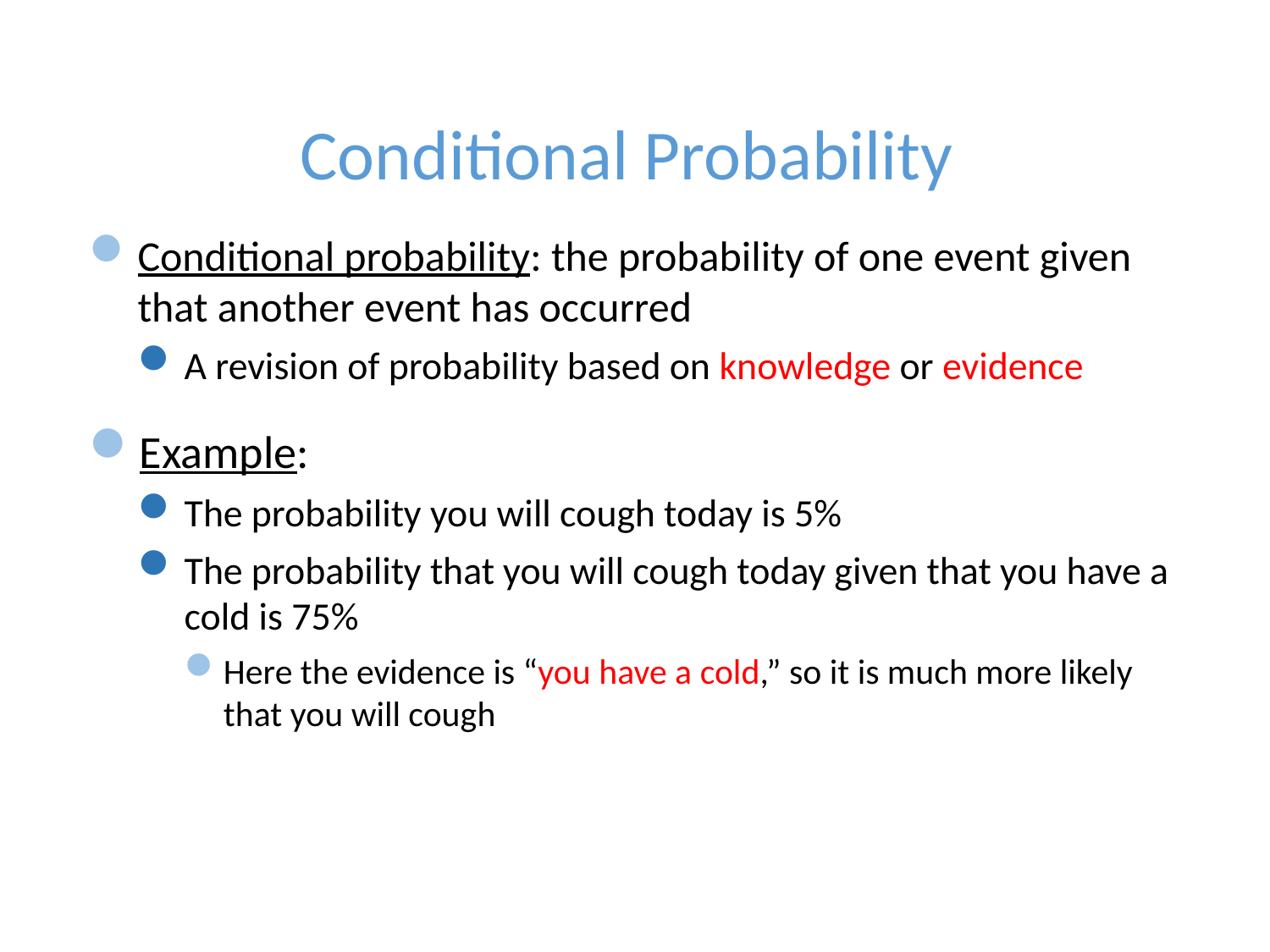

# Conditional Probability
Conditional probability: the probability of one event given that another event has occurred
A revision of probability based on knowledge or evidence
Example:
The probability you will cough today is 5%
The probability that you will cough today given that you have a cold is 75%
Here the evidence is “you have a cold,” so it is much more likely that you will cough
1/14/24
15